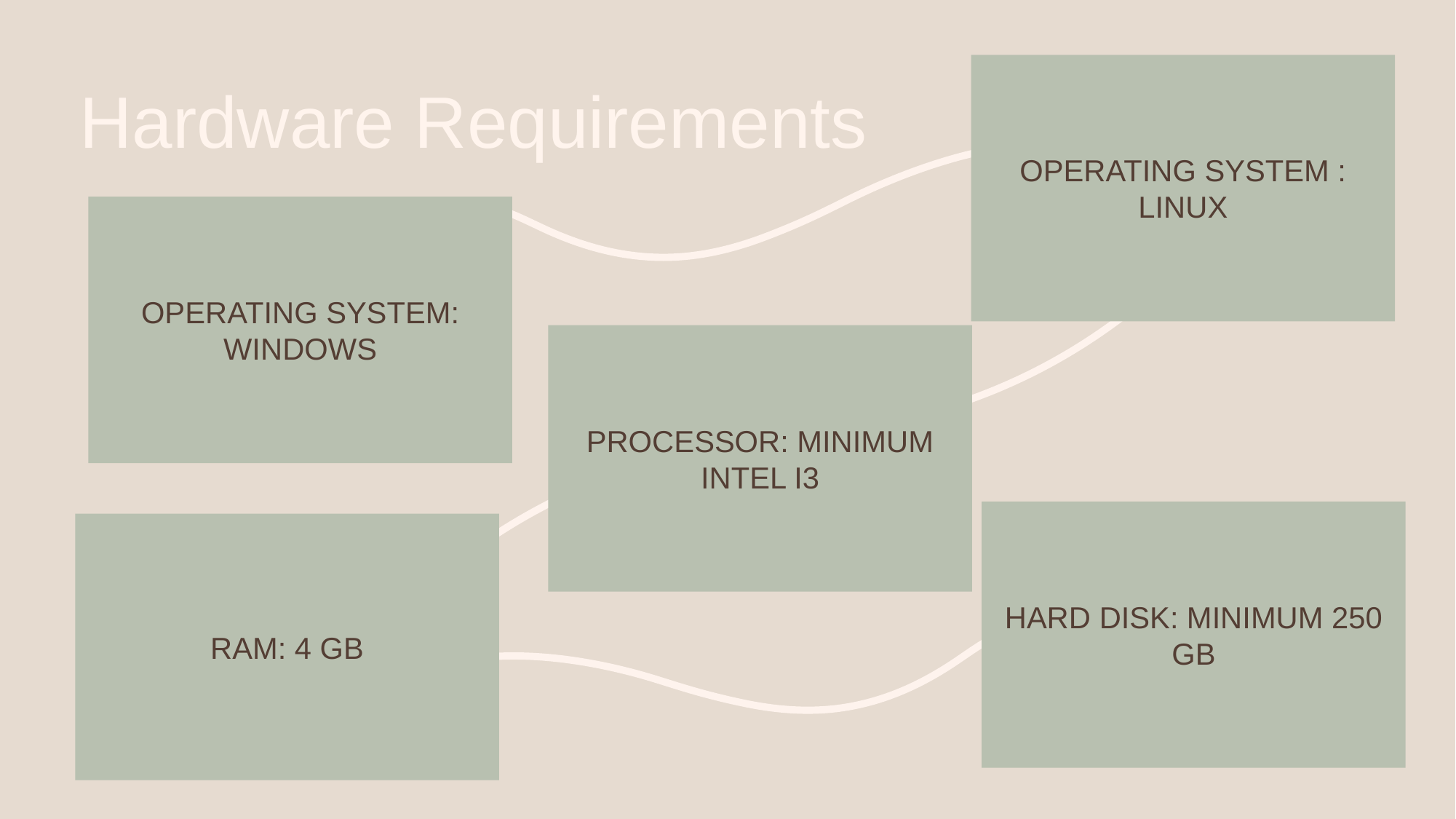

Operating System : Linux
# Hardware Requirements
Operating System: Windows
Processor: Minimum intel i3
Hard Disk: Minimum 250 GB
Ram: 4 Gb